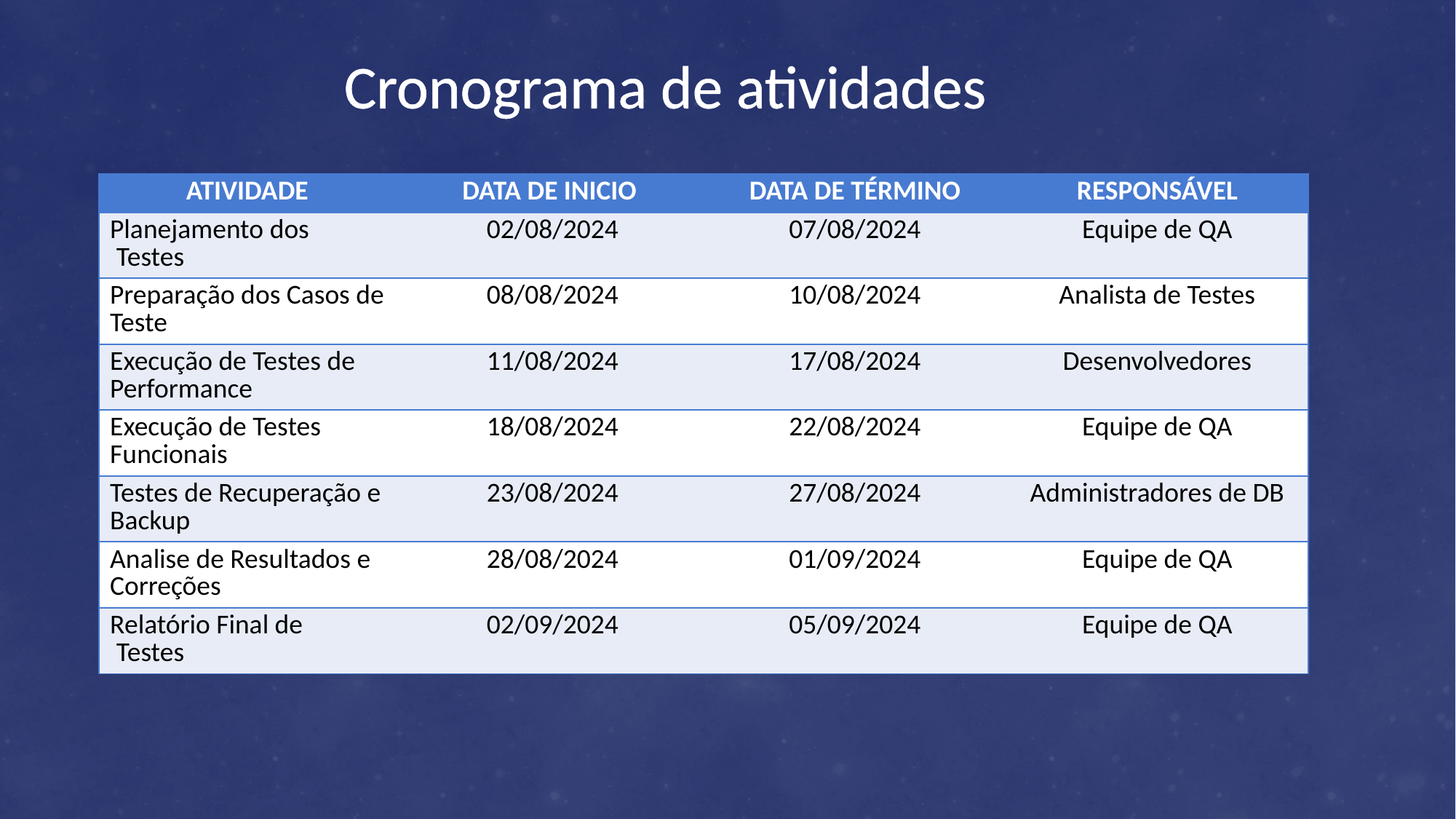

# Cronograma de atividades
| ATIVIDADE | DATA DE INICIO | DATA DE TÉRMINO | RESPONSÁVEL |
| --- | --- | --- | --- |
| Planejamento dos Testes | 02/08/2024 | 07/08/2024 | Equipe de QA |
| Preparação dos Casos de Teste | 08/08/2024 | 10/08/2024 | Analista de Testes |
| Execução de Testes de Performance | 11/08/2024 | 17/08/2024 | Desenvolvedores |
| Execução de Testes Funcionais | 18/08/2024 | 22/08/2024 | Equipe de QA |
| Testes de Recuperação e Backup | 23/08/2024 | 27/08/2024 | Administradores de DB |
| Analise de Resultados e Correções | 28/08/2024 | 01/09/2024 | Equipe de QA |
| Relatório Final de Testes | 02/09/2024 | 05/09/2024 | Equipe de QA |